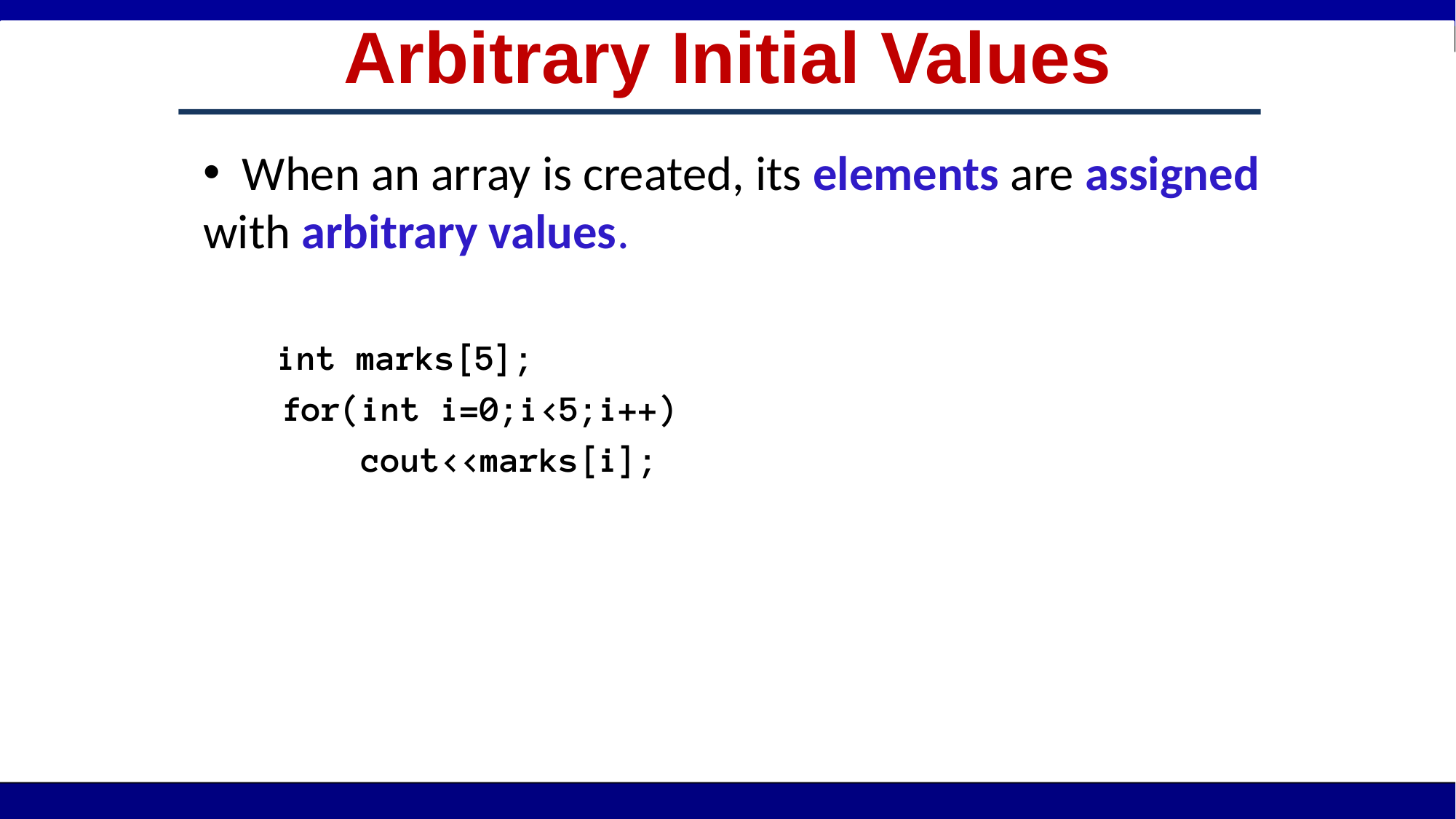

# Arbitrary Initial Values

  When an array is created, its elements are assigned with arbitrary values.

 int marks[5];
    for(int i=0;i<5;i++)
        cout<<marks[i];